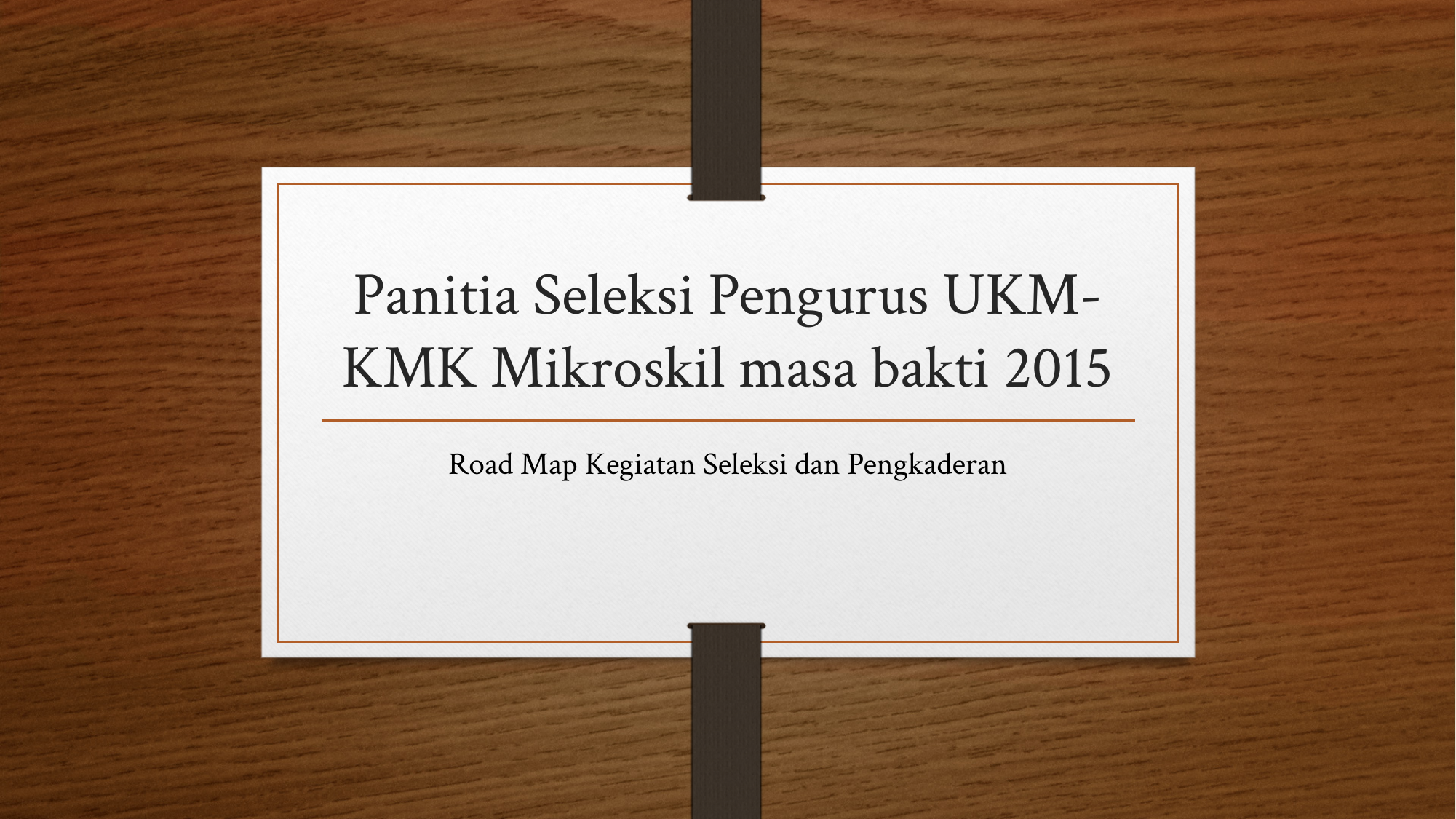

# Panitia Seleksi Pengurus UKM-KMK Mikroskil masa bakti 2015
Road Map Kegiatan Seleksi dan Pengkaderan